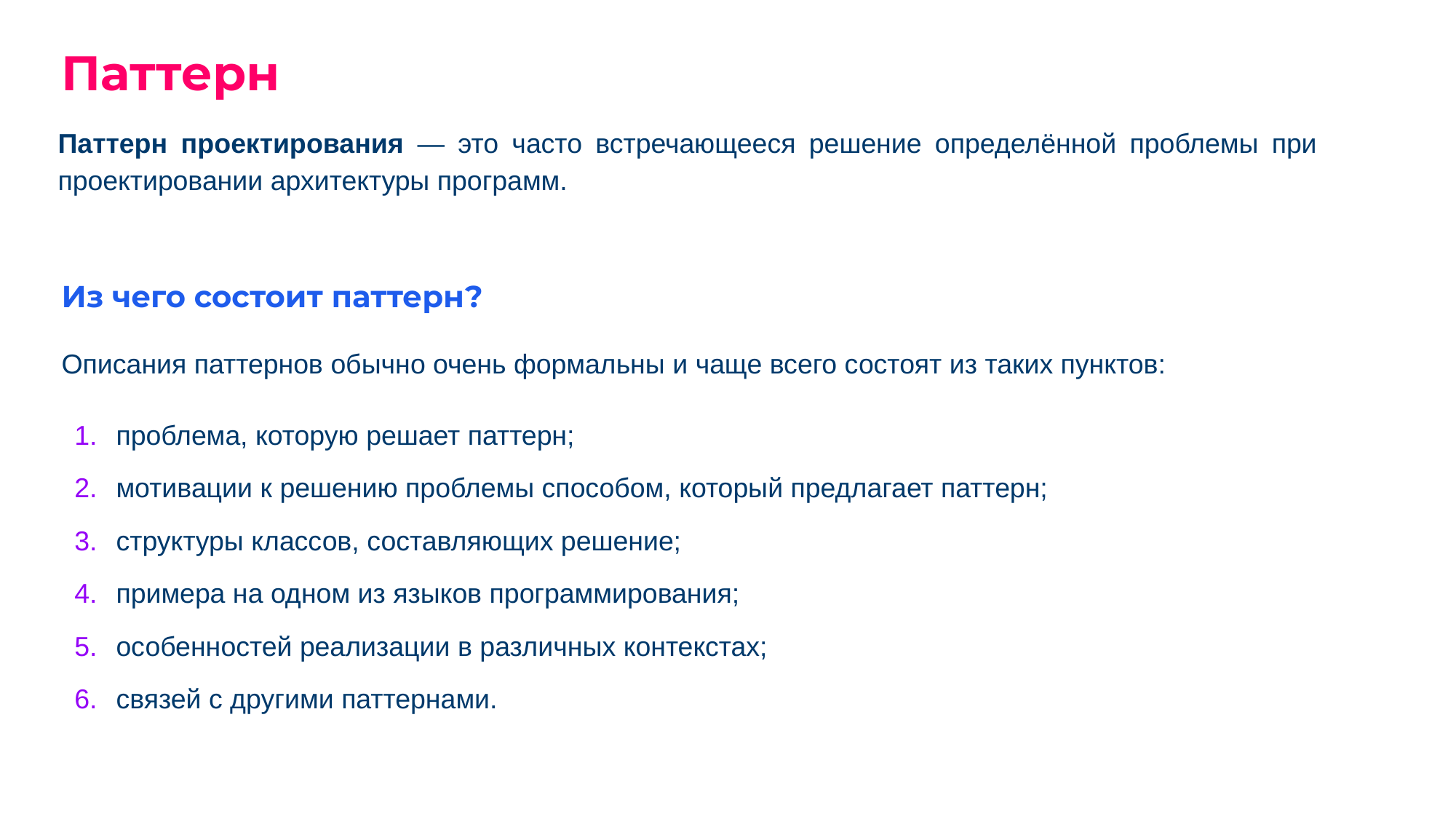

Паттерн
Паттерн проектирования — это часто встречающееся решение определённой проблемы при проектировании архитектуры программ.

Из чего состоит паттерн?
Описания паттернов обычно очень формальны и чаще всего состоят из таких пунктов:
проблема, которую решает паттерн;
мотивации к решению проблемы способом, который предлагает паттерн;
структуры классов, составляющих решение;
примера на одном из языков программирования;
особенностей реализации в различных контекстах;
связей с другими паттернами.